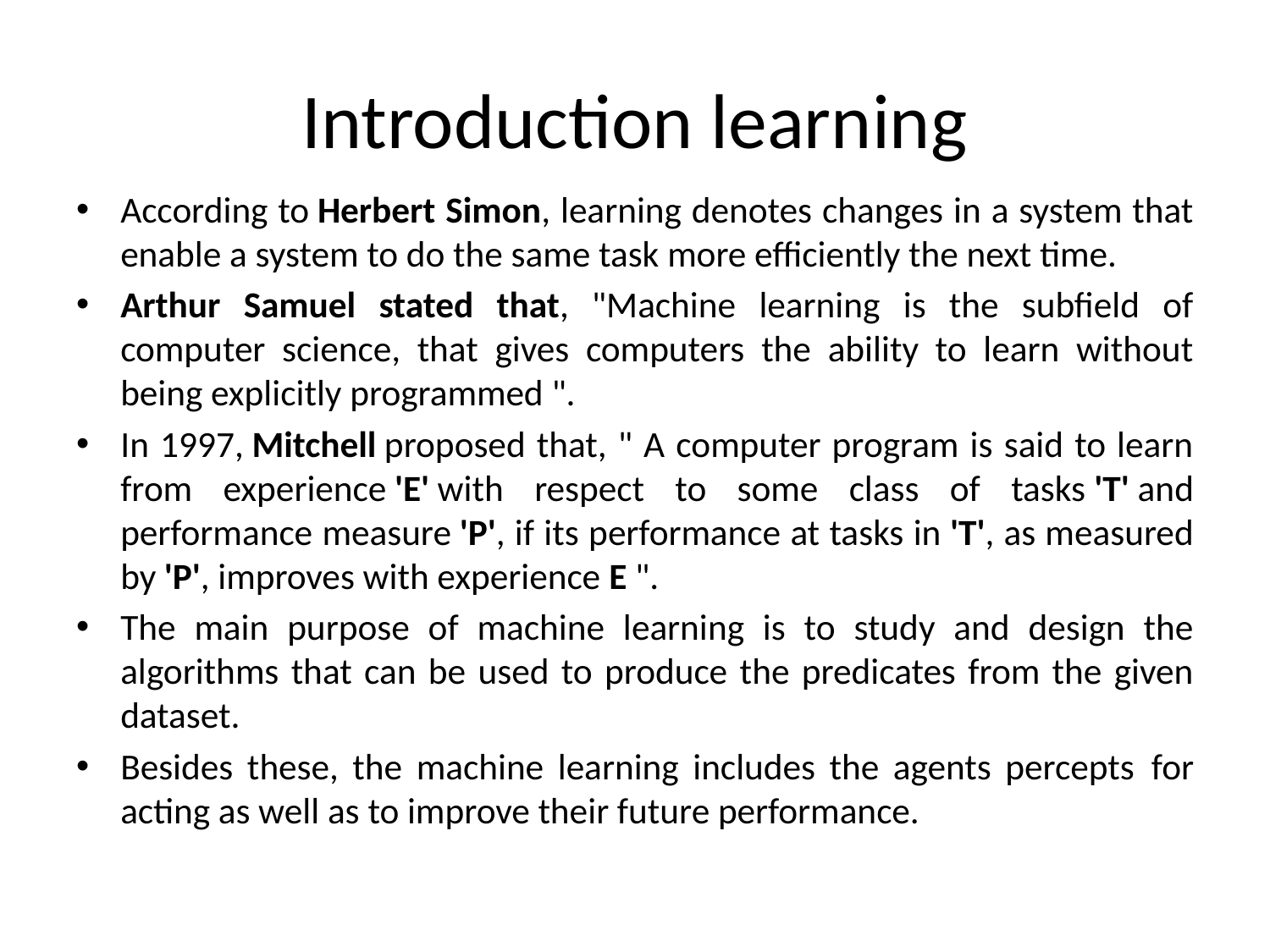

# Introduction learning
According to Herbert Simon, learning denotes changes in a system that enable a system to do the same task more efficiently the next time.
Arthur Samuel stated that, "Machine learning is the subfield of computer science, that gives computers the ability to learn without being explicitly programmed ".
In 1997, Mitchell proposed that, " A computer program is said to learn from experience 'E' with respect to some class of tasks 'T' and performance measure 'P', if its performance at tasks in 'T', as measured by 'P', improves with experience E ".
The main purpose of machine learning is to study and design the algorithms that can be used to produce the predicates from the given dataset.
Besides these, the machine learning includes the agents percepts  for acting as well as to improve their future performance.